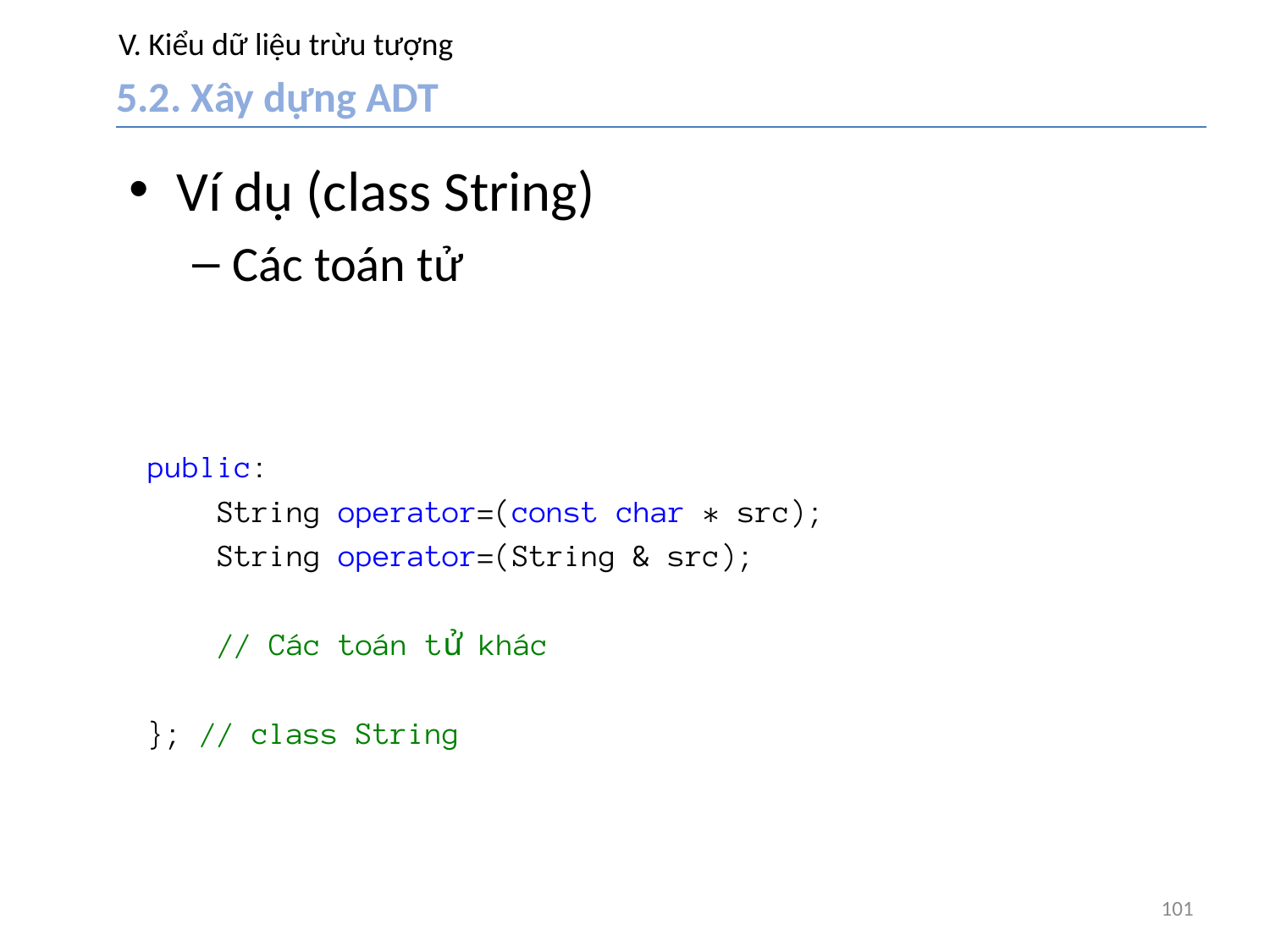

# V. Kiểu dữ liệu trừu tượng
5.2. Xây dựng ADT
Ví dụ (class String)
Các toán tử

public:
    String operator=(const char * src);
    String operator=(String & src);

    // Các toán tử khác

}; // class String

101